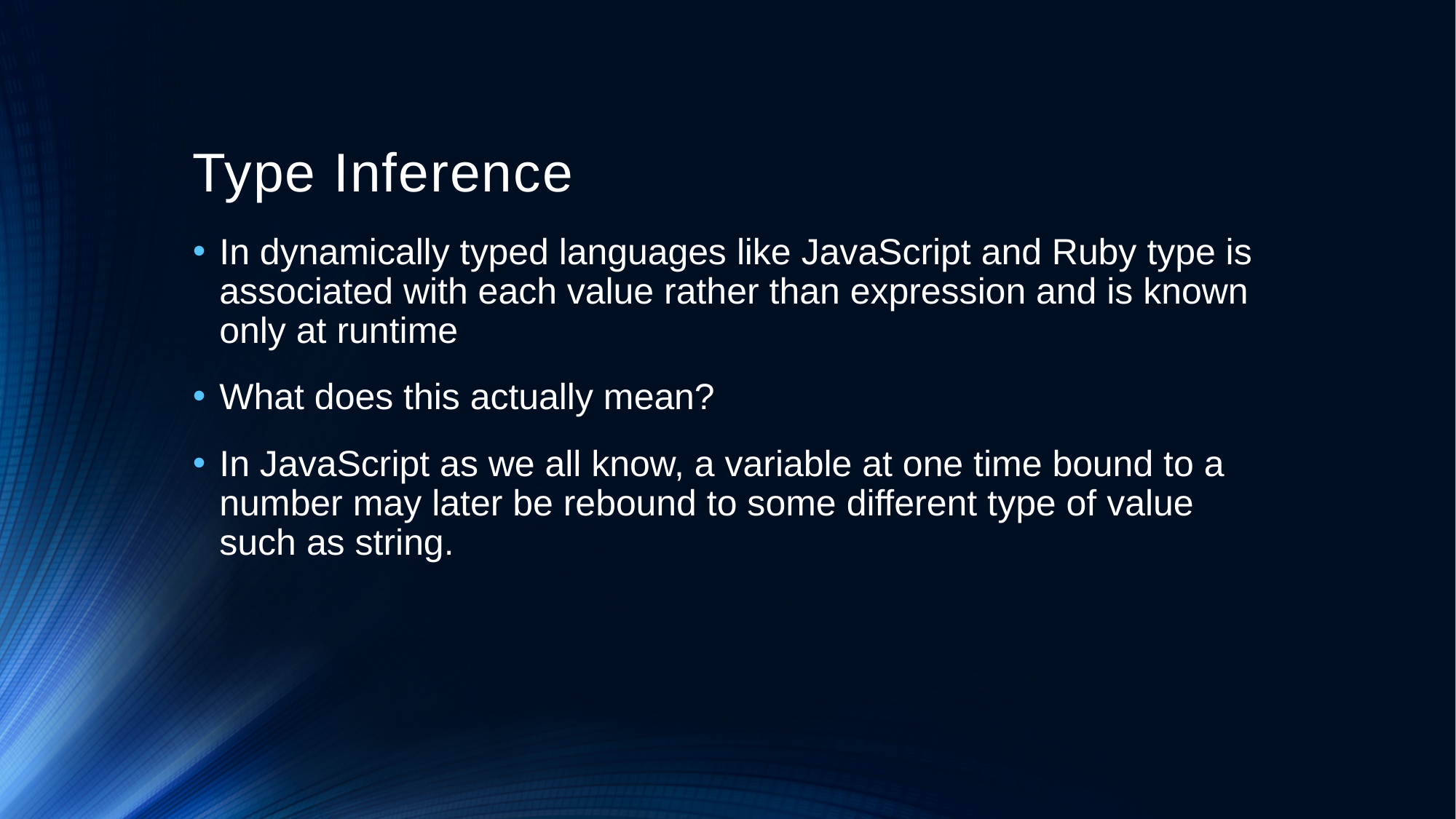

# Type Inference
In dynamically typed languages like JavaScript and Ruby type is associated with each value rather than expression and is known only at runtime
What does this actually mean?
In JavaScript as we all know, a variable at one time bound to a number may later be rebound to some different type of value such as string.